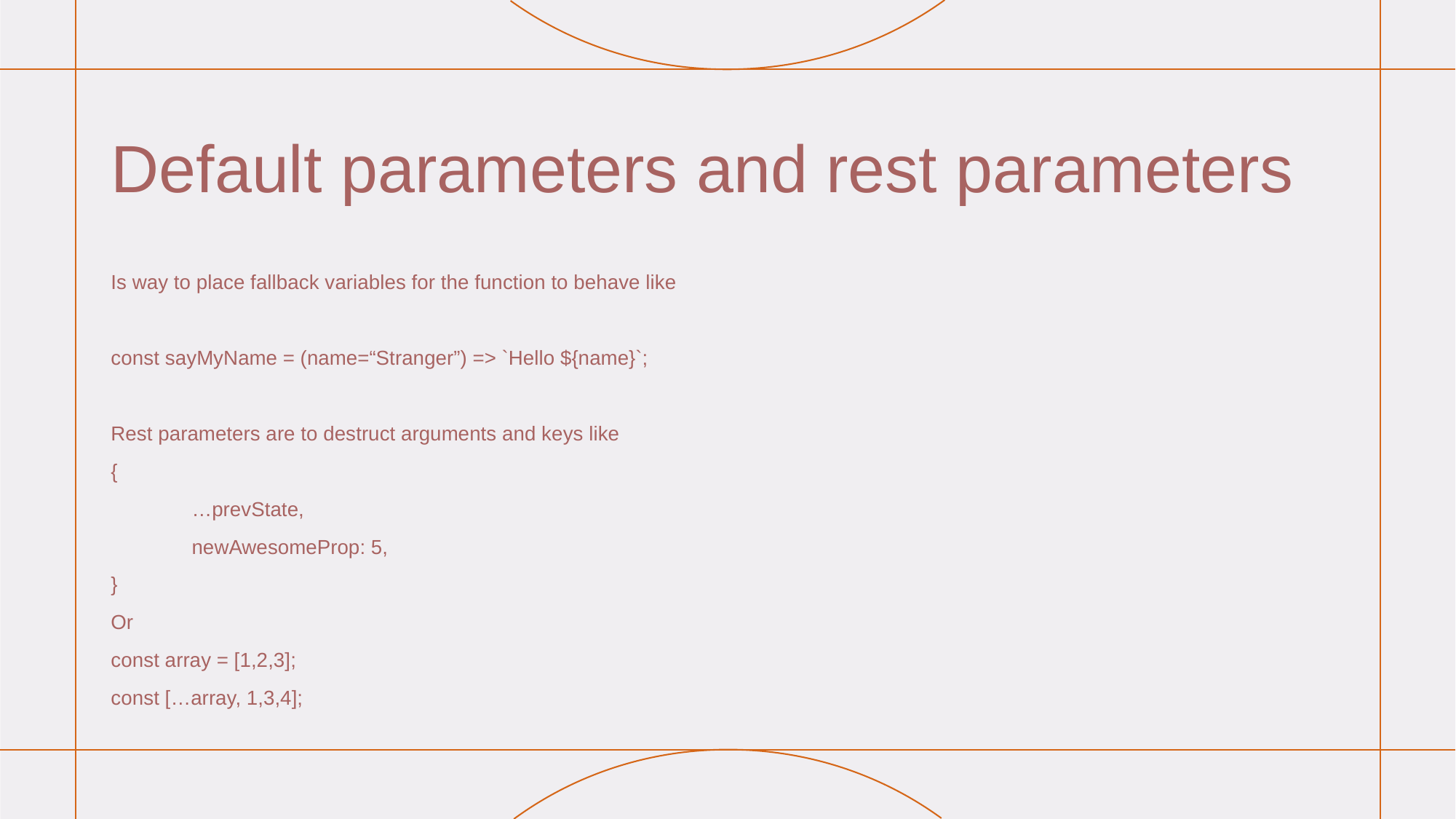

# Default parameters and rest parameters
Is way to place fallback variables for the function to behave like

const sayMyName = (name=“Stranger”) => `Hello ${name}`;

Rest parameters are to destruct arguments and keys like
{
	…prevState,
	newAwesomeProp: 5,
}
Or
const array = [1,2,3];
const […array, 1,3,4];